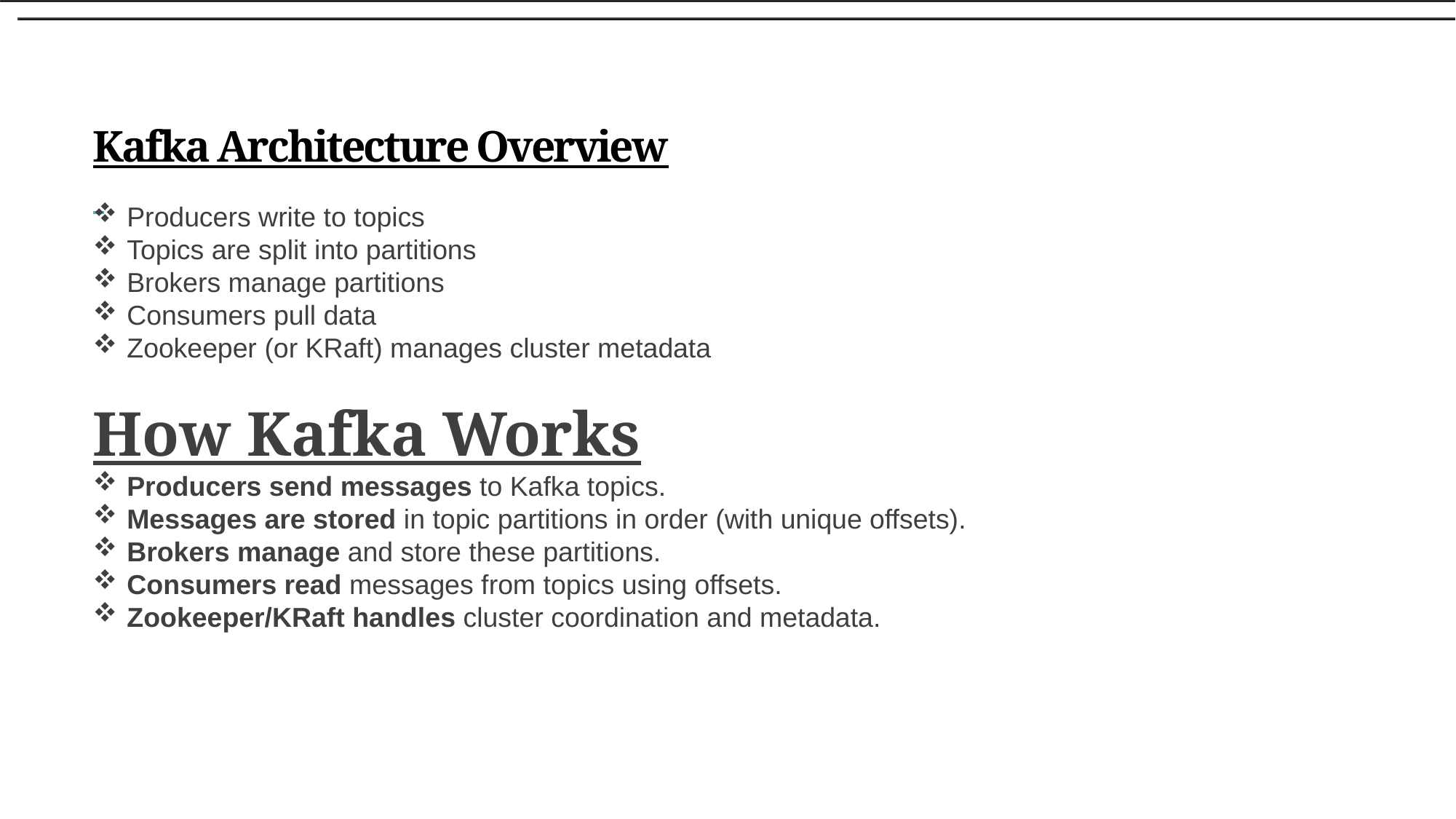

]

# Kafka Architecture Overview

Producers write to topics
Topics are split into partitions
Brokers manage partitions
Consumers pull data
Zookeeper (or KRaft) manages cluster metadata

How Kafka Works
Producers send messages to Kafka topics.
Messages are stored in topic partitions in order (with unique offsets).
Brokers manage and store these partitions.
Consumers read messages from topics using offsets.
Zookeeper/KRaft handles cluster coordination and metadata.